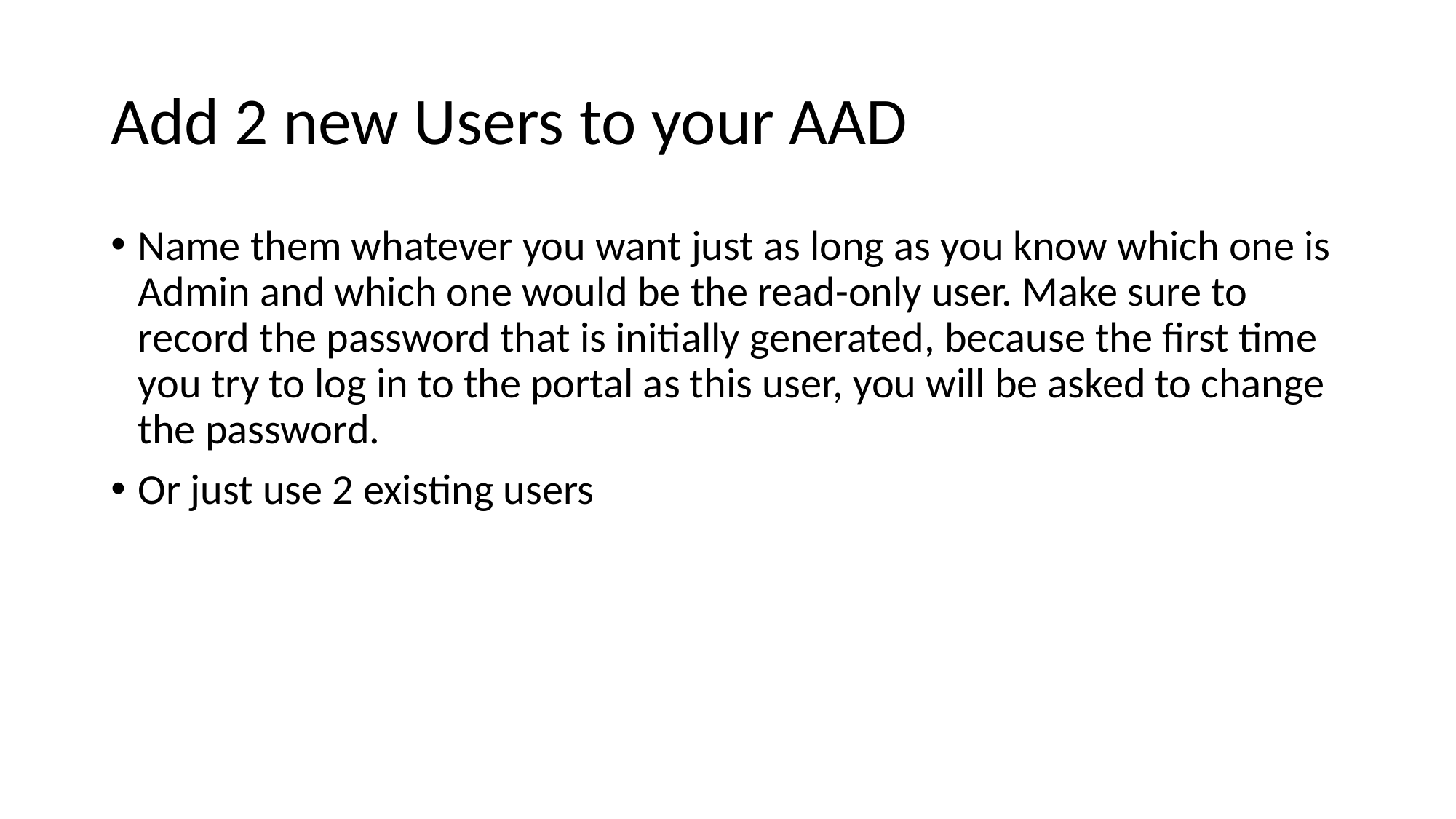

# Add 2 new Users to your AAD
Name them whatever you want just as long as you know which one is Admin and which one would be the read-only user. Make sure to record the password that is initially generated, because the first time you try to log in to the portal as this user, you will be asked to change the password.
Or just use 2 existing users